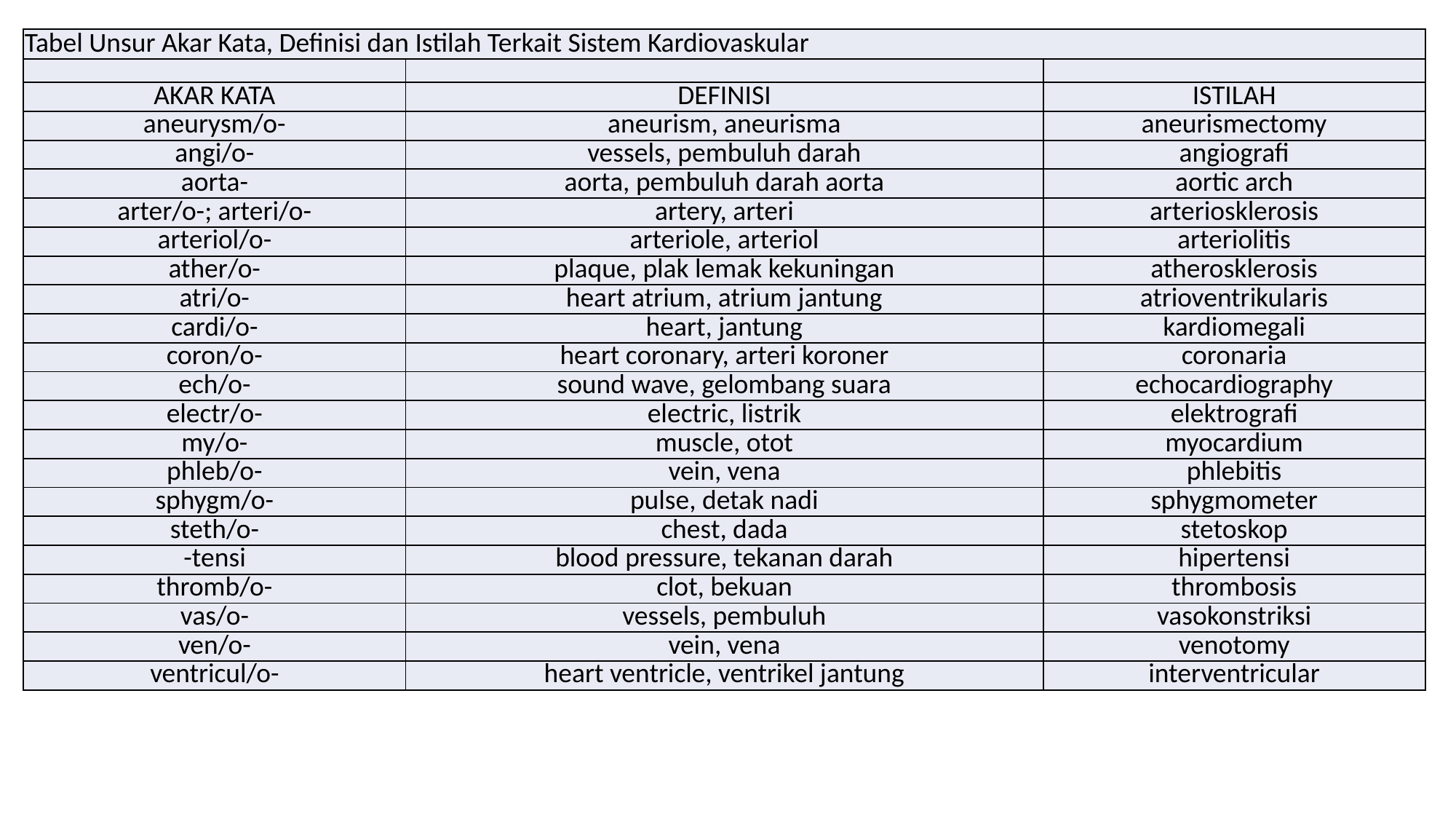

| Tabel Unsur Akar Kata, Definisi dan Istilah Terkait Sistem Kardiovaskular |  |  |
| --- | --- | --- |
|  |  |  |
| AKAR KATA | DEFINISI | ISTILAH |
| aneurysm/o- | aneurism, aneurisma | aneurismectomy |
| angi/o- | vessels, pembuluh darah | angiografi |
| aorta- | aorta, pembuluh darah aorta | aortic arch |
| arter/o-; arteri/o- | artery, arteri | arteriosklerosis |
| arteriol/o- | arteriole, arteriol | arteriolitis |
| ather/o- | plaque, plak lemak kekuningan | atherosklerosis |
| atri/o- | heart atrium, atrium jantung | atrioventrikularis |
| cardi/o- | heart, jantung | kardiomegali |
| coron/o- | heart coronary, arteri koroner | coronaria |
| ech/o- | sound wave, gelombang suara | echocardiography |
| electr/o- | electric, listrik | elektrografi |
| my/o- | muscle, otot | myocardium |
| phleb/o- | vein, vena | phlebitis |
| sphygm/o- | pulse, detak nadi | sphygmometer |
| steth/o- | chest, dada | stetoskop |
| -tensi | blood pressure, tekanan darah | hipertensi |
| thromb/o- | clot, bekuan | thrombosis |
| vas/o- | vessels, pembuluh | vasokonstriksi |
| ven/o- | vein, vena | venotomy |
| ventricul/o- | heart ventricle, ventrikel jantung | interventricular |